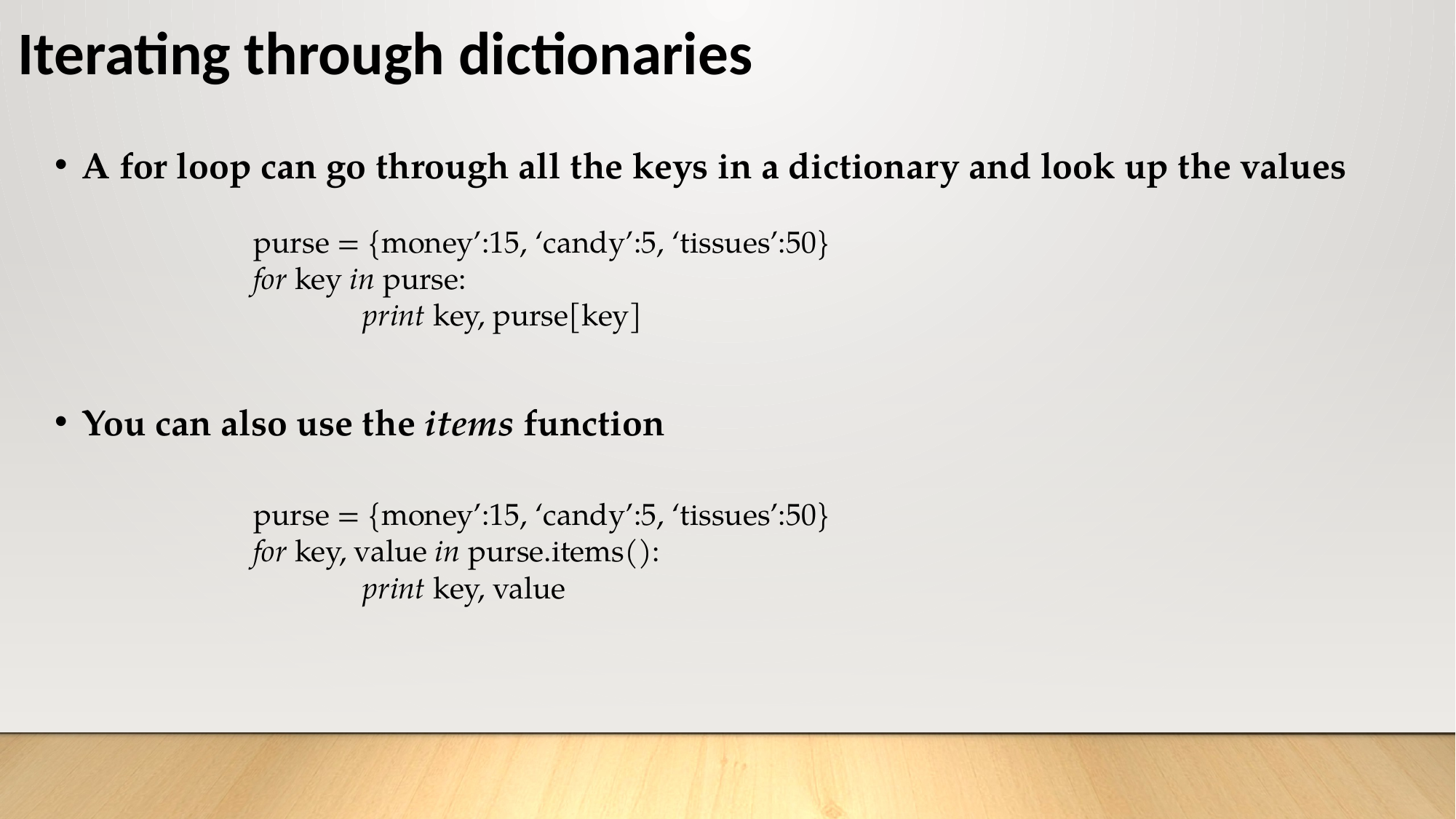

# Iterating through dictionaries

A for loop can go through all the keys in a dictionary and look up the values

You can also use the items function

purse = {money’:15, ‘candy’:5, ‘tissues’:50}
for key in purse:
	print key, purse[key]
purse = {money’:15, ‘candy’:5, ‘tissues’:50}
for key, value in purse.items():
	print key, value